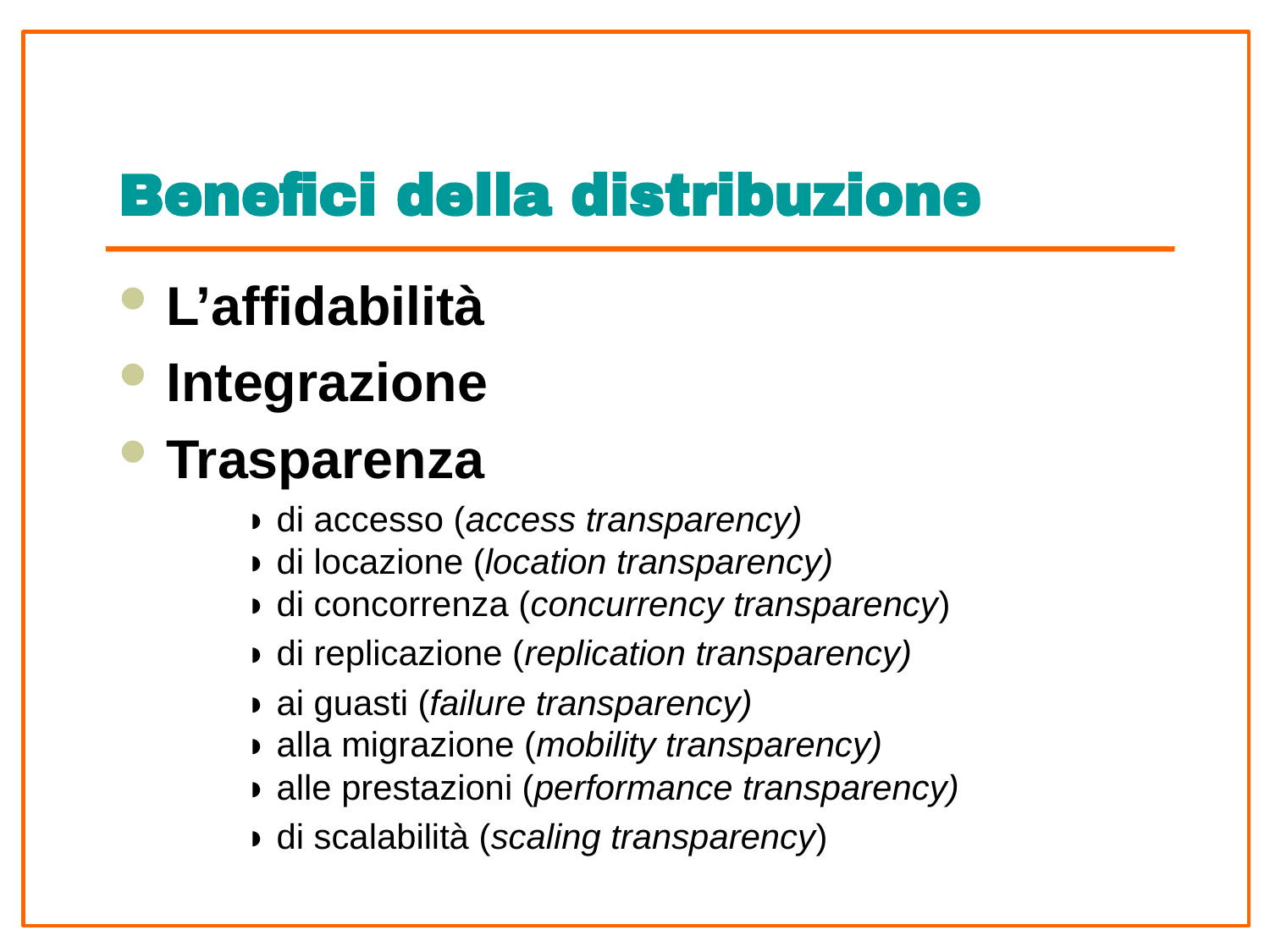

# Benefici della distribuzione
L’affidabilità
Integrazione
Trasparenza
	◗ di accesso (access transparency)
	◗ di locazione (location transparency)
	◗ di concorrenza (concurrency transparency)
	◗ di replicazione (replication transparency)
	◗ ai guasti (failure transparency)
	◗ alla migrazione (mobility transparency)
	◗ alle prestazioni (performance transparency)
	◗ di scalabilità (scaling transparency)